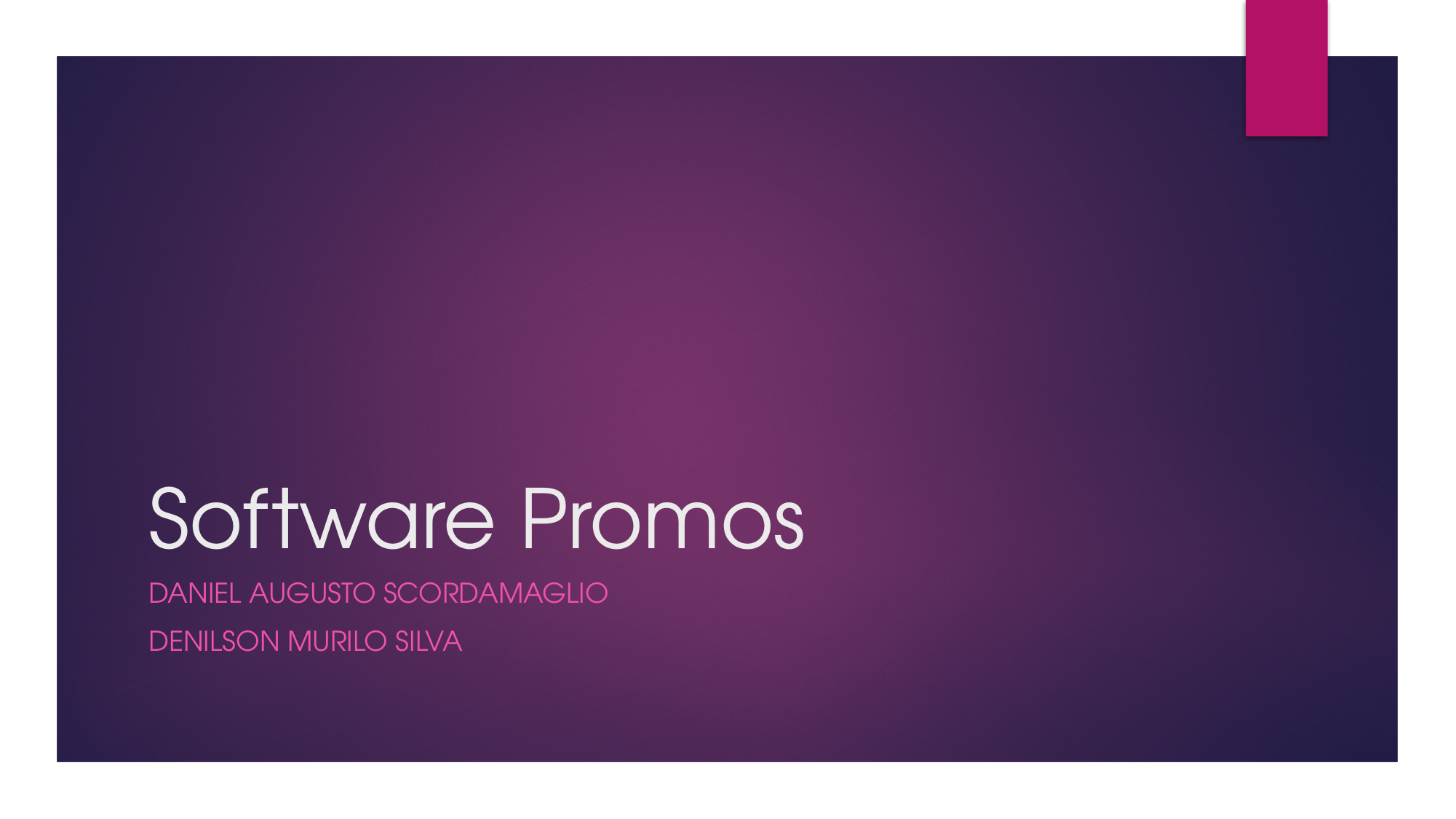

# Software Promos
Daniel augusto SCORDAMAGLIO
Denilson Murilo silva